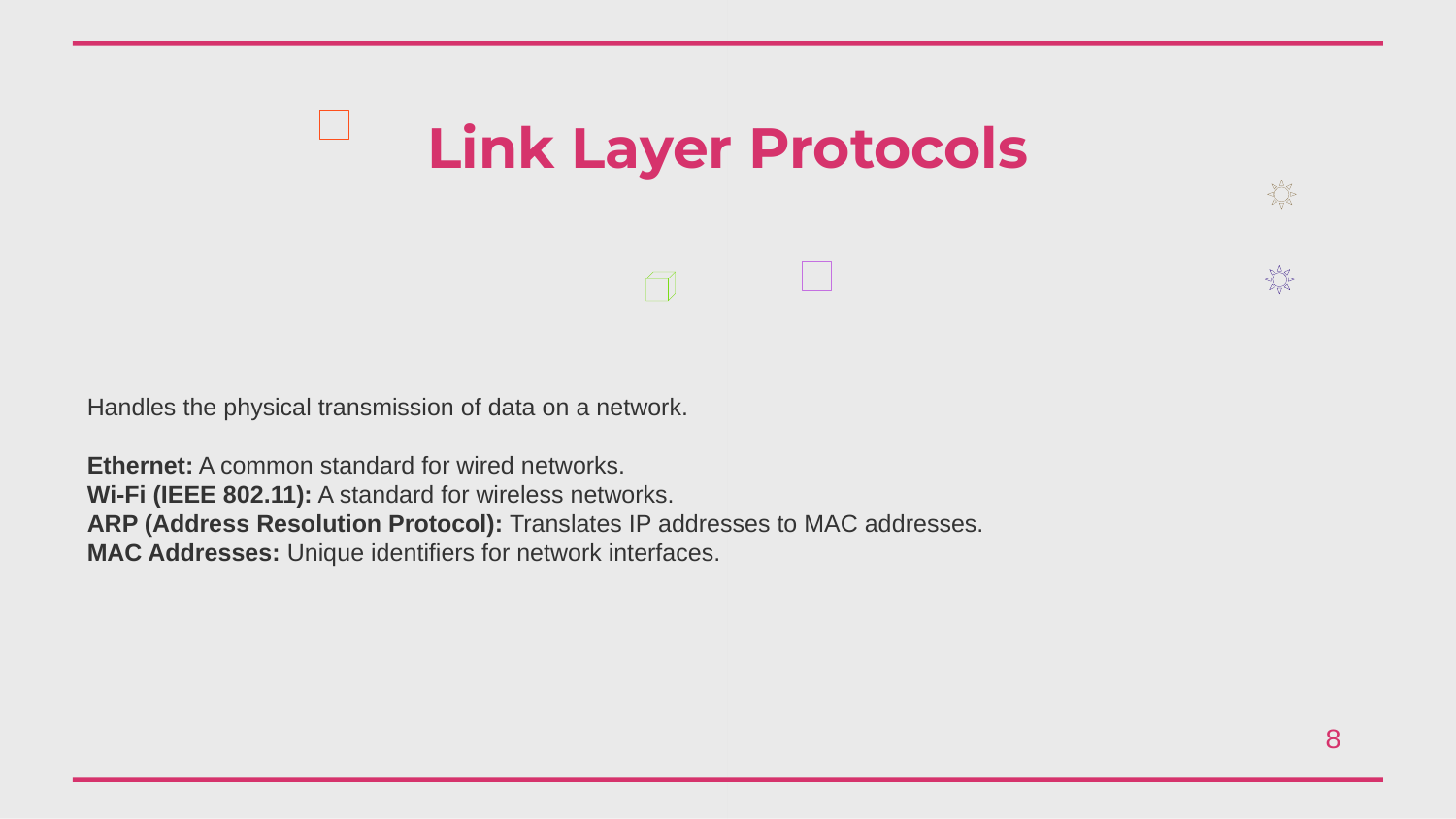

Link Layer Protocols

Handles the physical transmission of data on a network.

Ethernet: A common standard for wired networks.
Wi-Fi (IEEE 802.11): A standard for wireless networks.
ARP (Address Resolution Protocol): Translates IP addresses to MAC addresses.
MAC Addresses: Unique identifiers for network interfaces.

8